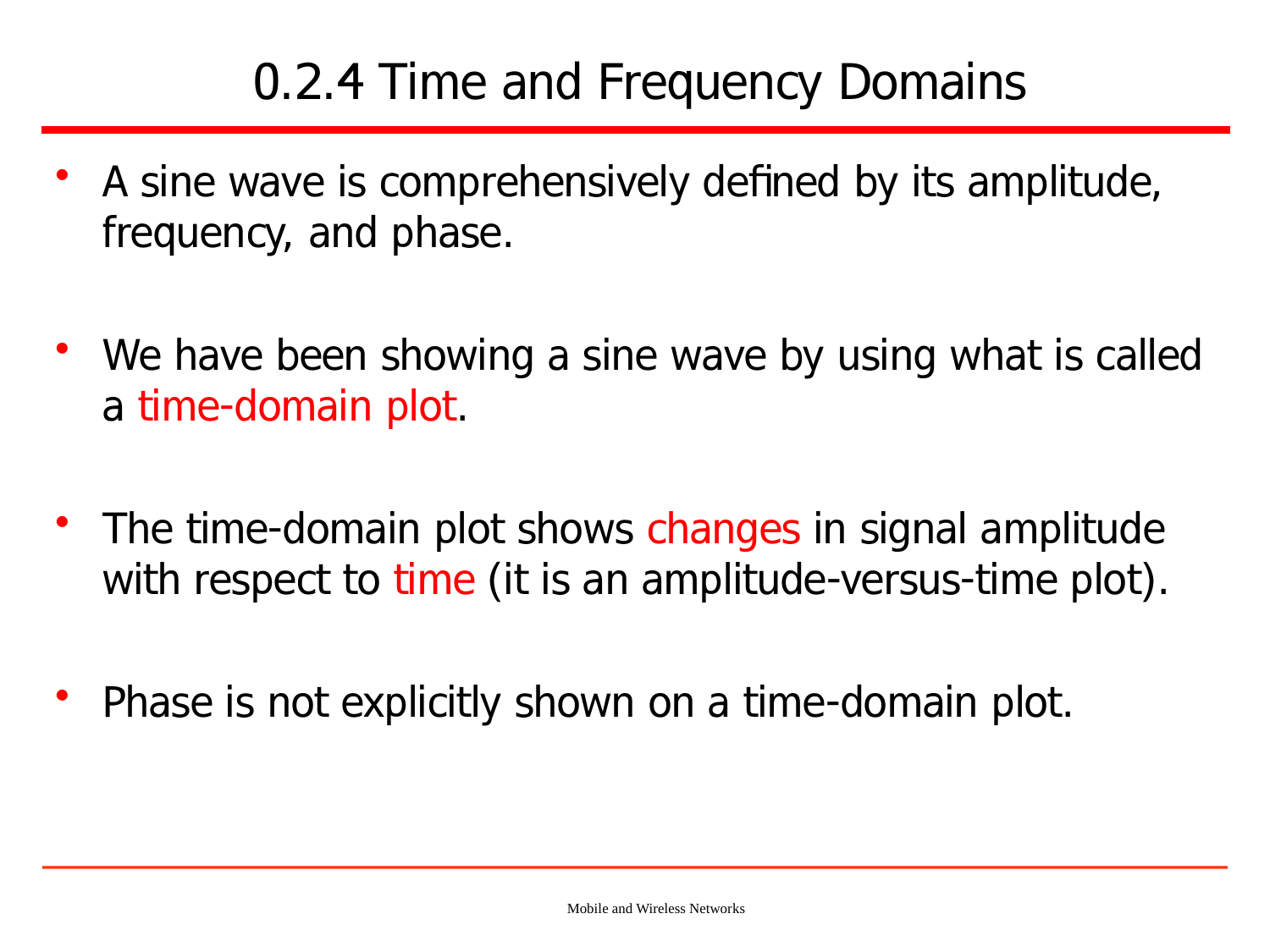

# 0.2.4 Time and Frequency Domains

A sine wave is comprehensively defined by its amplitude, frequency, and phase.

We have been showing a sine wave by using what is called a time-domain plot.

The time-domain plot shows changes in signal amplitude with respect to time (it is an amplitude-versus-time plot).

Phase is not explicitly shown on a time-domain plot.

Mobile and Wireless Networks